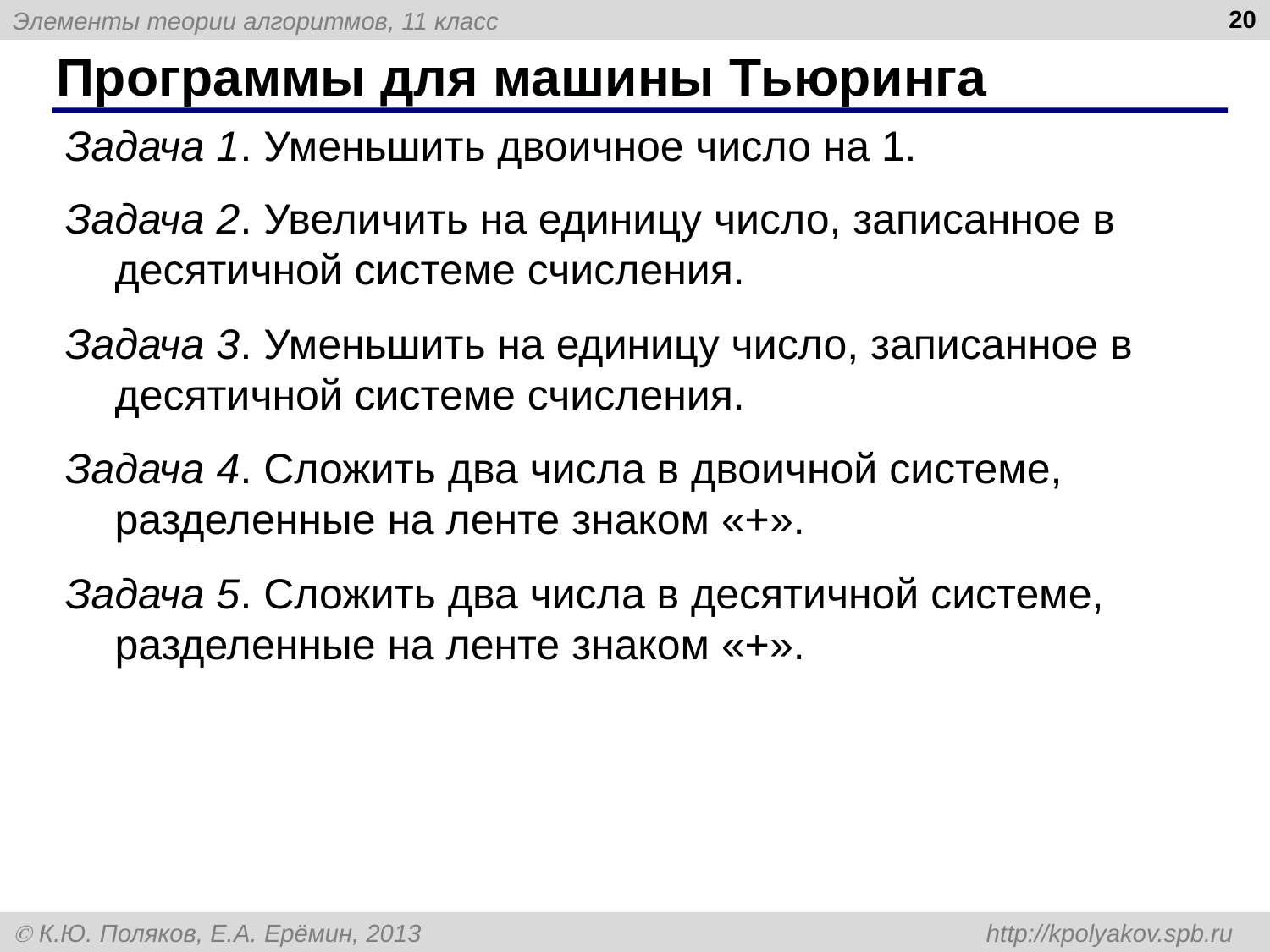

20
# Программы для машины Тьюринга
Задача 1. Уменьшить двоичное число на 1.
Задача 2. Увеличить на единицу число, записанное в десятичной системе счисления.
Задача 3. Уменьшить на единицу число, записанное в десятичной системе счисления.
Задача 4. Сложить два числа в двоичной системе, разделенные на ленте знаком «+».
Задача 5. Сложить два числа в десятичной системе, разделенные на ленте знаком «+».